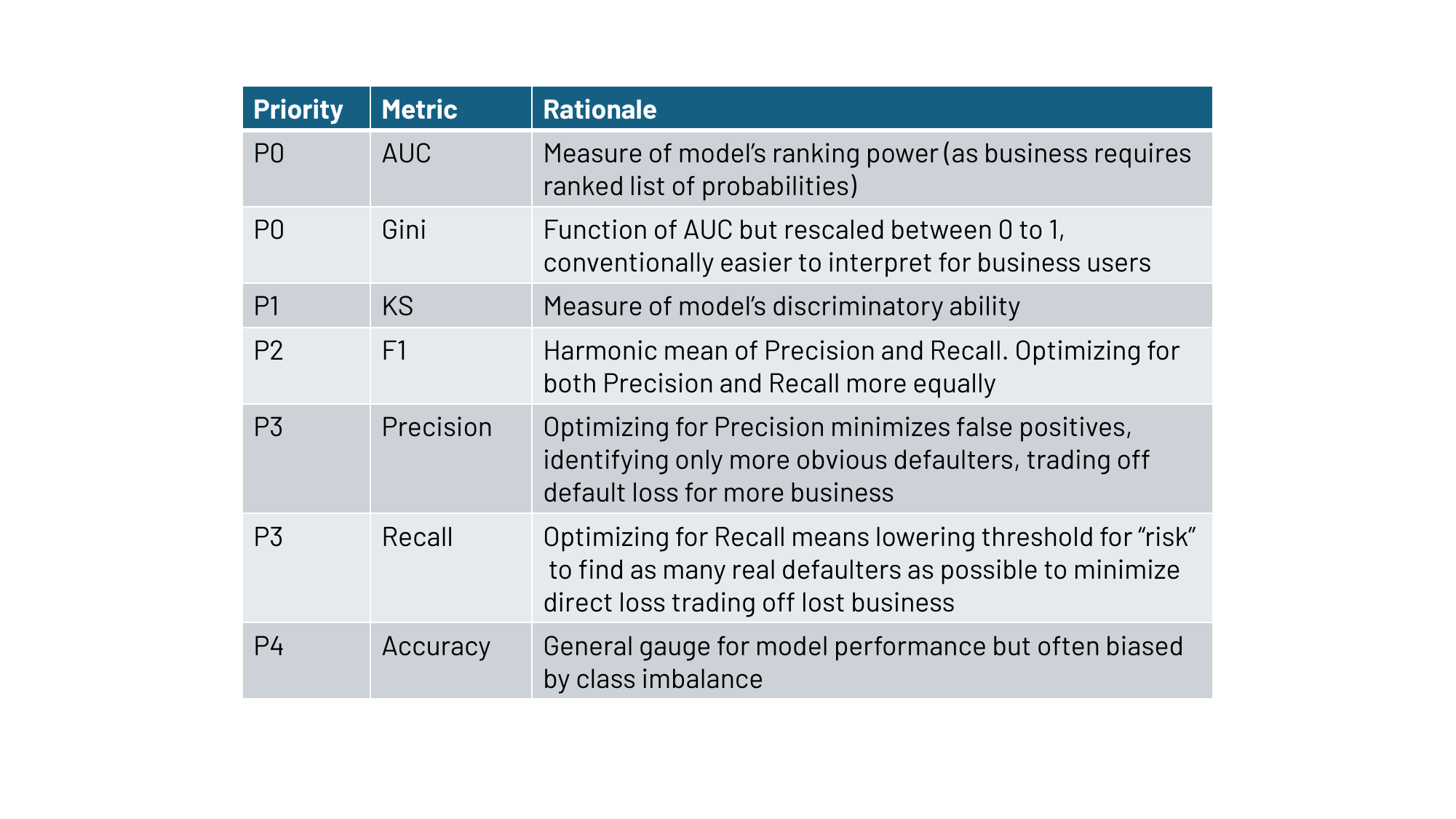

| Priority | Metric | Rationale |
| --- | --- | --- |
| P0 | AUC | Measure of model’s ranking power (as business requires ranked list of probabilities) |
| P0 | Gini | Function of AUC but rescaled between 0 to 1, conventionally easier to interpret for business users |
| P1 | KS | Measure of model’s discriminatory ability |
| P2 | F1 | Harmonic mean of Precision and Recall. Optimizing for both Precision and Recall more equally |
| P3 | Precision | Optimizing for Precision minimizes false positives, identifying only more obvious defaulters, trading off default loss for more business |
| P3 | Recall | Optimizing for Recall means lowering threshold for “risk” to find as many real defaulters as possible to minimize direct loss trading off lost business |
| P4 | Accuracy | General gauge for model performance but often biased by class imbalance |